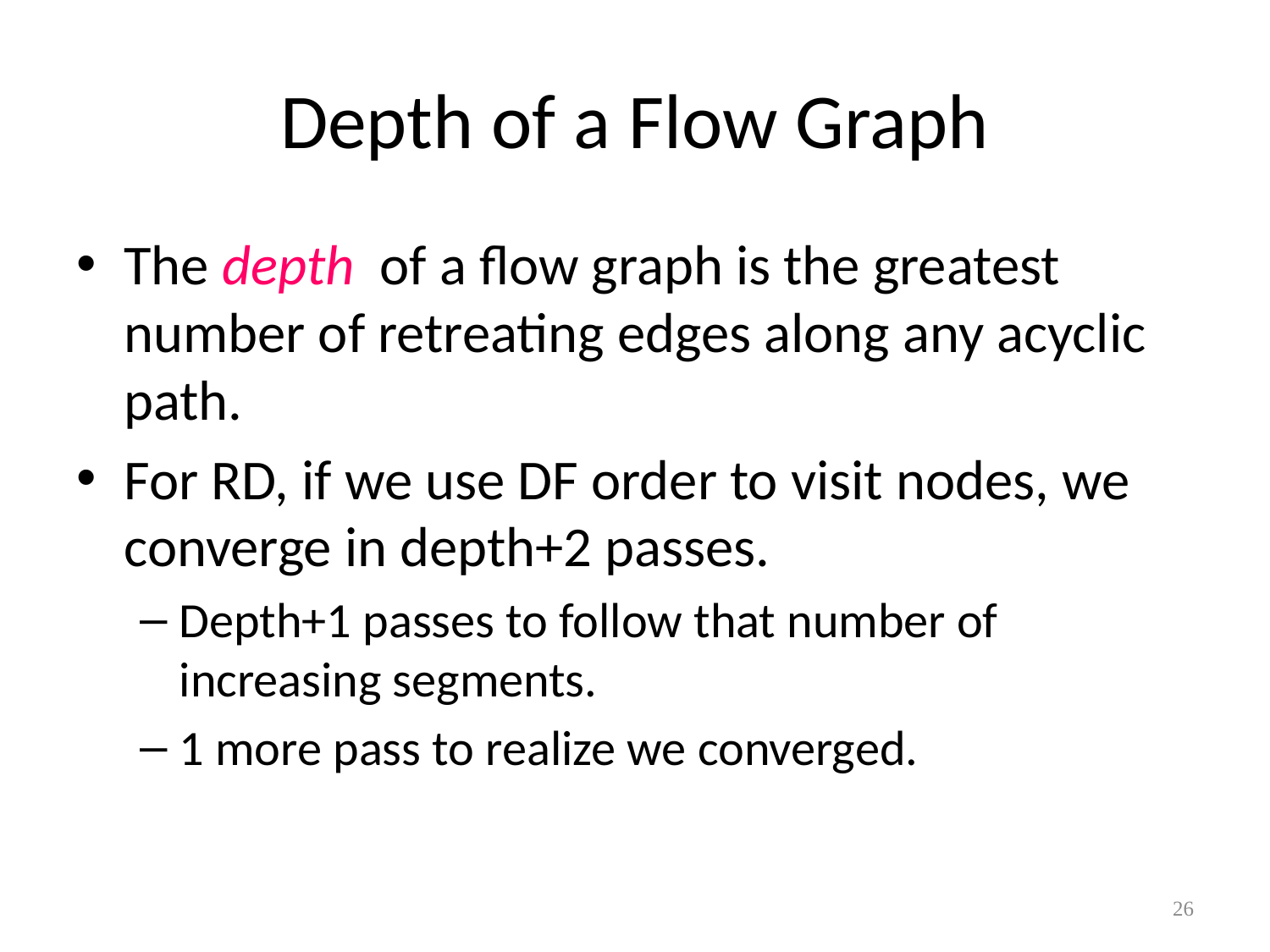

# Depth of a Flow Graph
The depth  of a flow graph is the greatest number of retreating edges along any acyclic path.
For RD, if we use DF order to visit nodes, we converge in depth+2 passes.
Depth+1 passes to follow that number of increasing segments.
1 more pass to realize we converged.
26